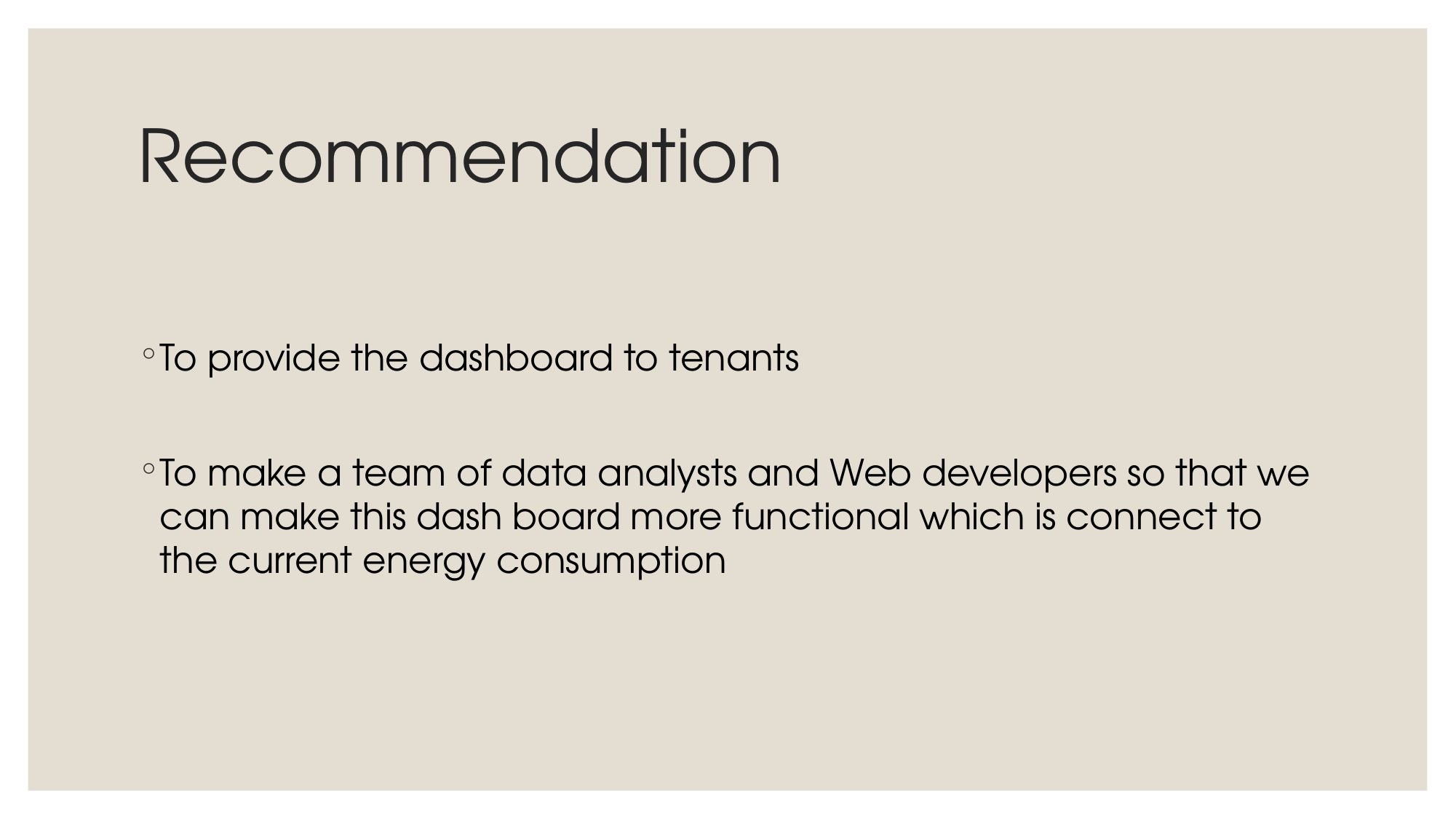

# Recommendation
To provide the dashboard to tenants

To make a team of data analysts and Web developers so that we can make this dash board more functional which is connect to the current energy consumption